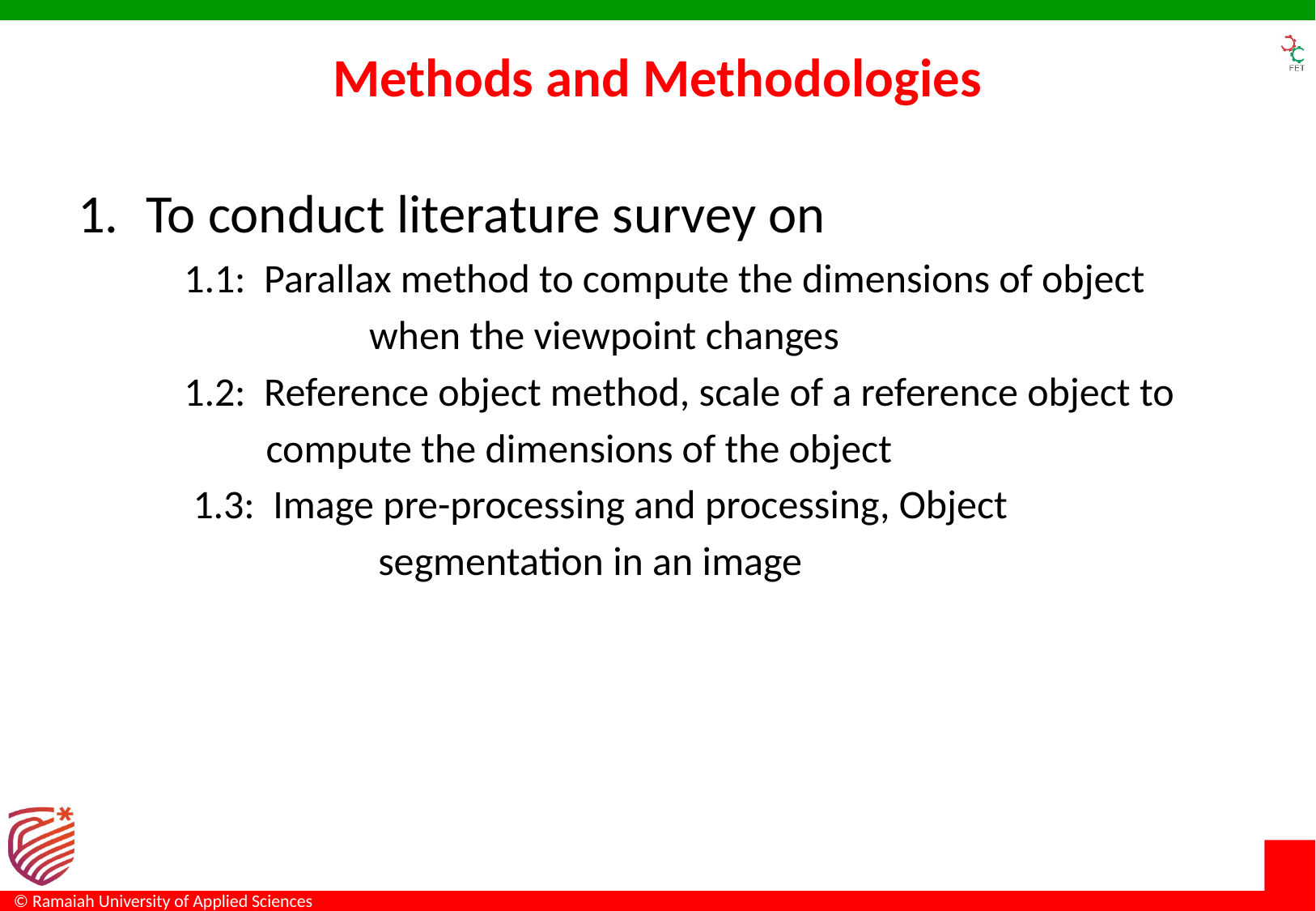

# Methods and Methodologies
To conduct literature survey on
1.1:  Parallax method to compute the dimensions of object
	       when the viewpoint changes
1.2:  Reference object method, scale of a reference object to
         compute the dimensions of the object
 1.3:  Image pre-processing and processing, Object
	        segmentation in an image